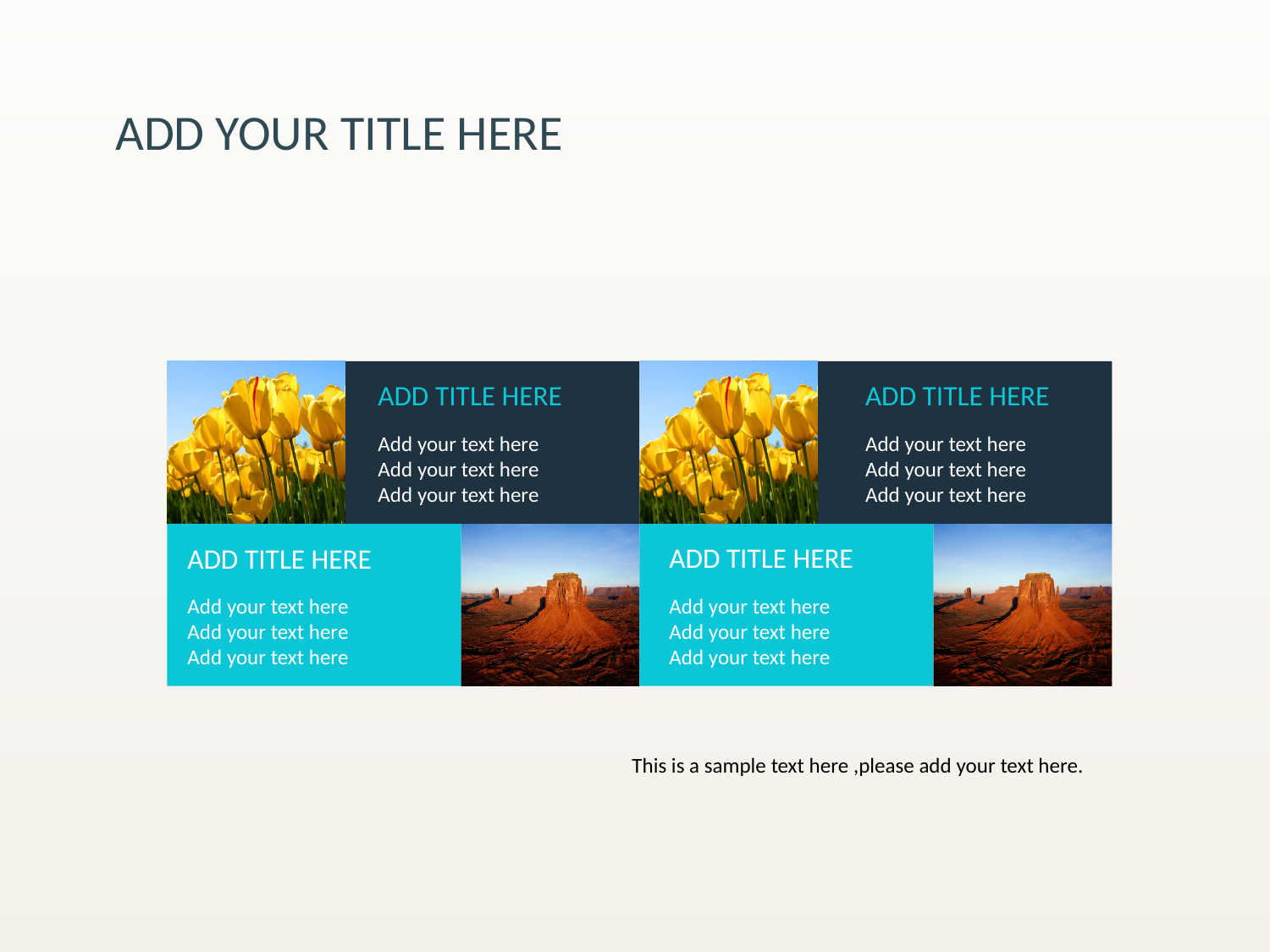

ADD YOUR TITLE HERE

ADD TITLE HERE
ADD TITLE HERE
Add your text here
Add your text here
Add your text here
Add your text here
Add your text here
Add your text here

ADD TITLE HERE
ADD TITLE HERE
Add your text here
Add your text here
Add your text here
Add your text here
Add your text here
Add your text here
This is a sample text here ,please add your text here.